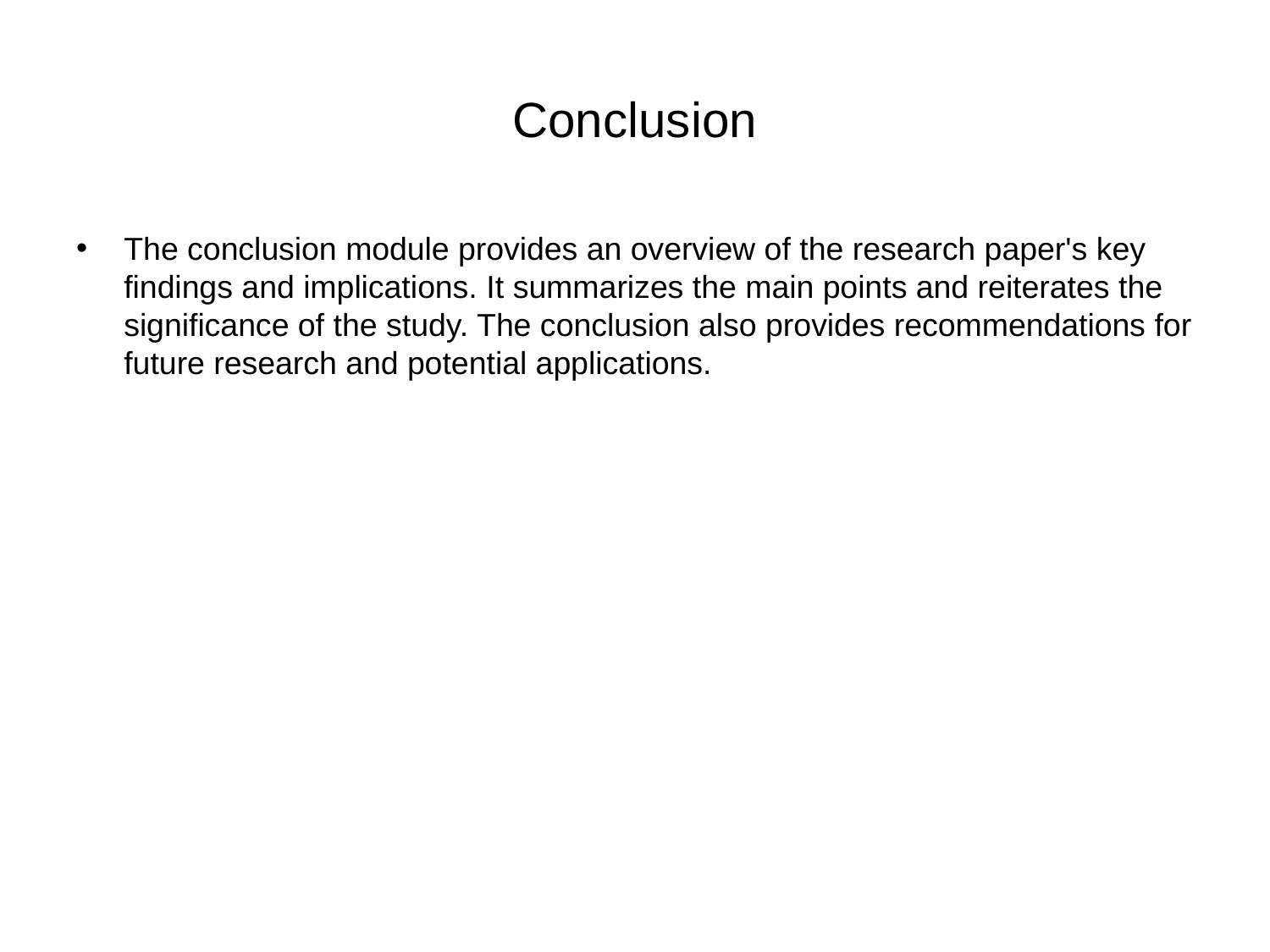

# Conclusion
The conclusion module provides an overview of the research paper's key findings and implications. It summarizes the main points and reiterates the significance of the study. The conclusion also provides recommendations for future research and potential applications.